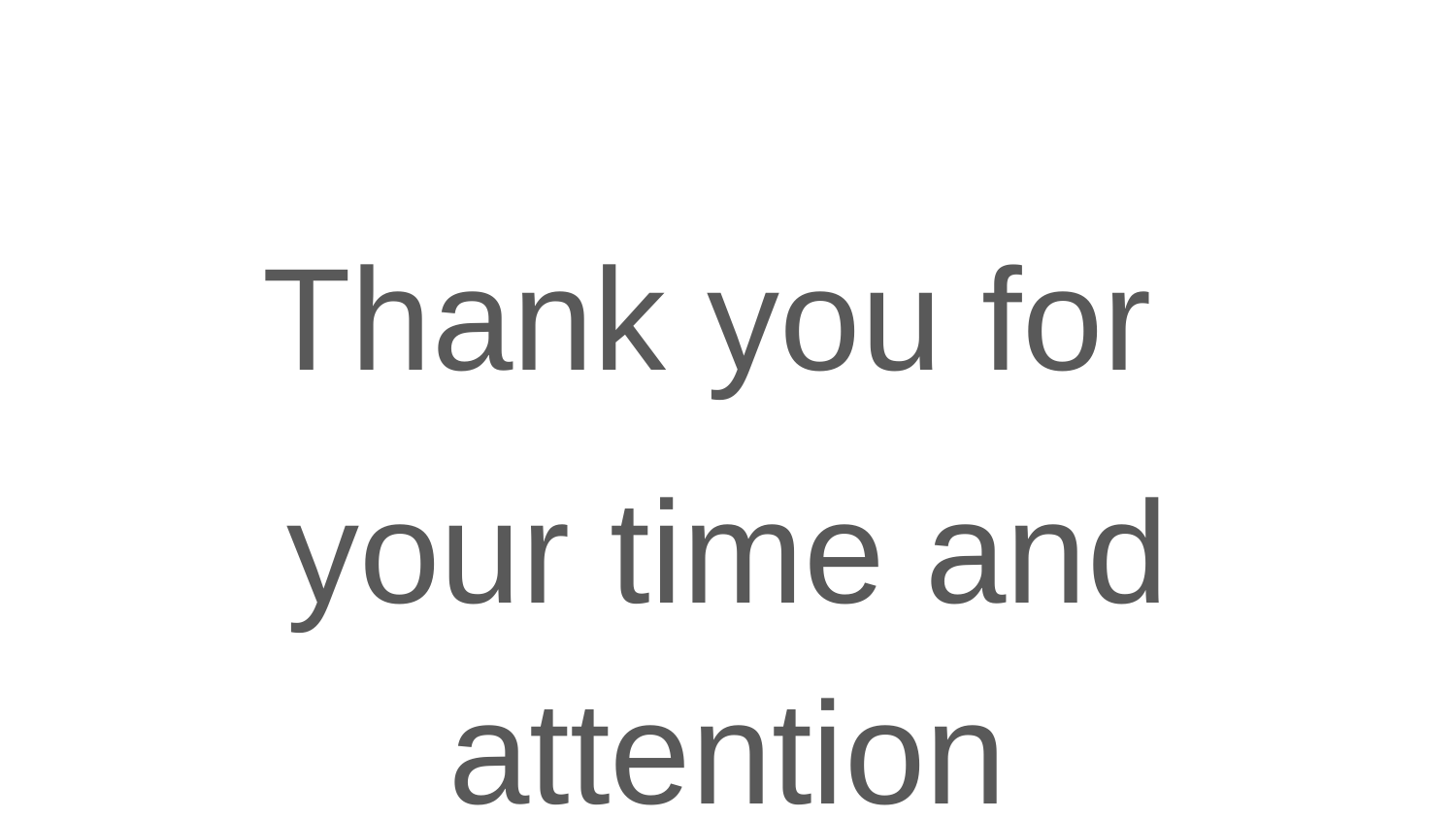

Thank you for
your time and attention